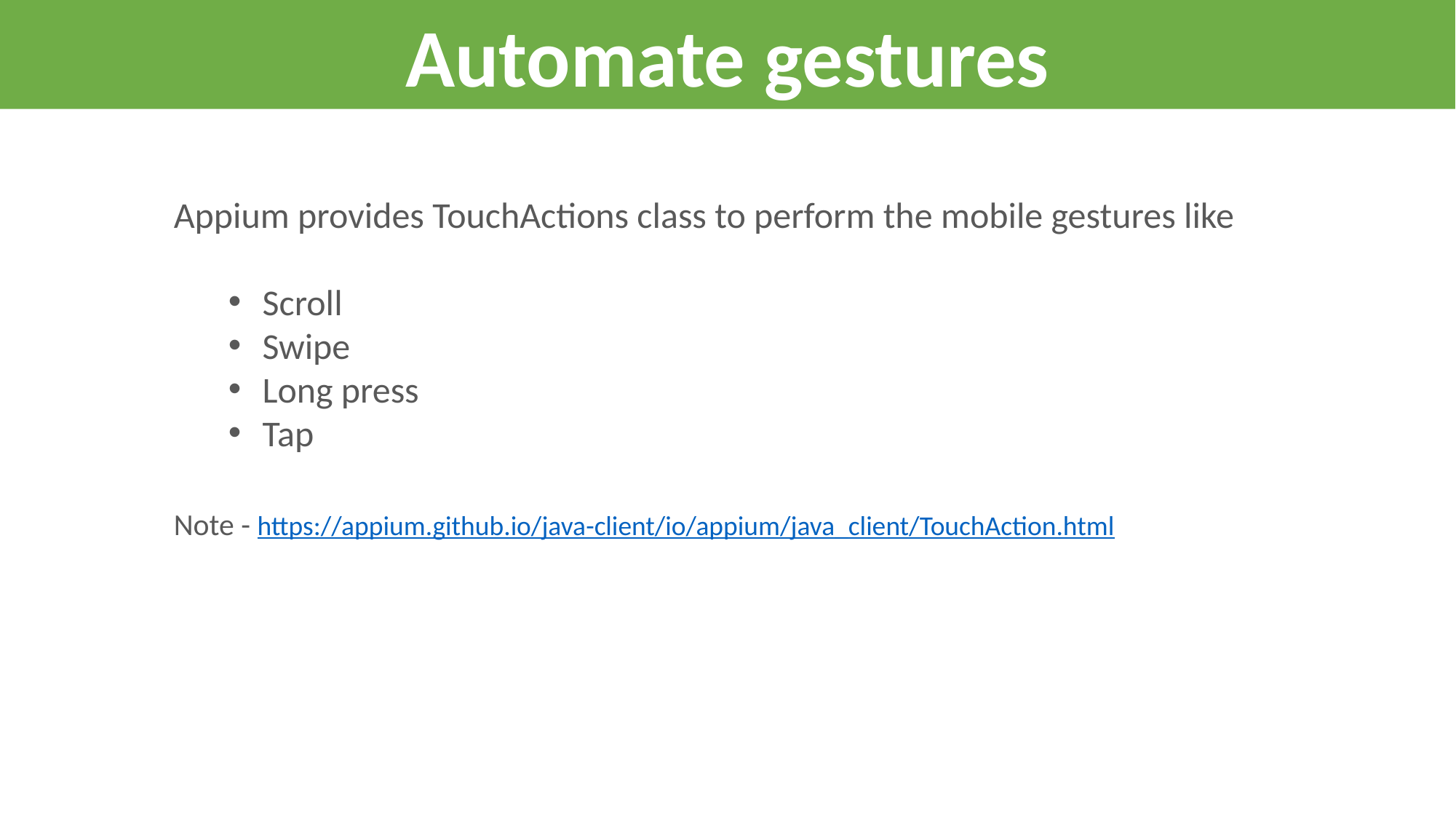

Automate gestures
Appium provides TouchActions class to perform the mobile gestures like

Scroll
Swipe
Long press
Tap

Note - https://appium.github.io/java-client/io/appium/java_client/TouchAction.html